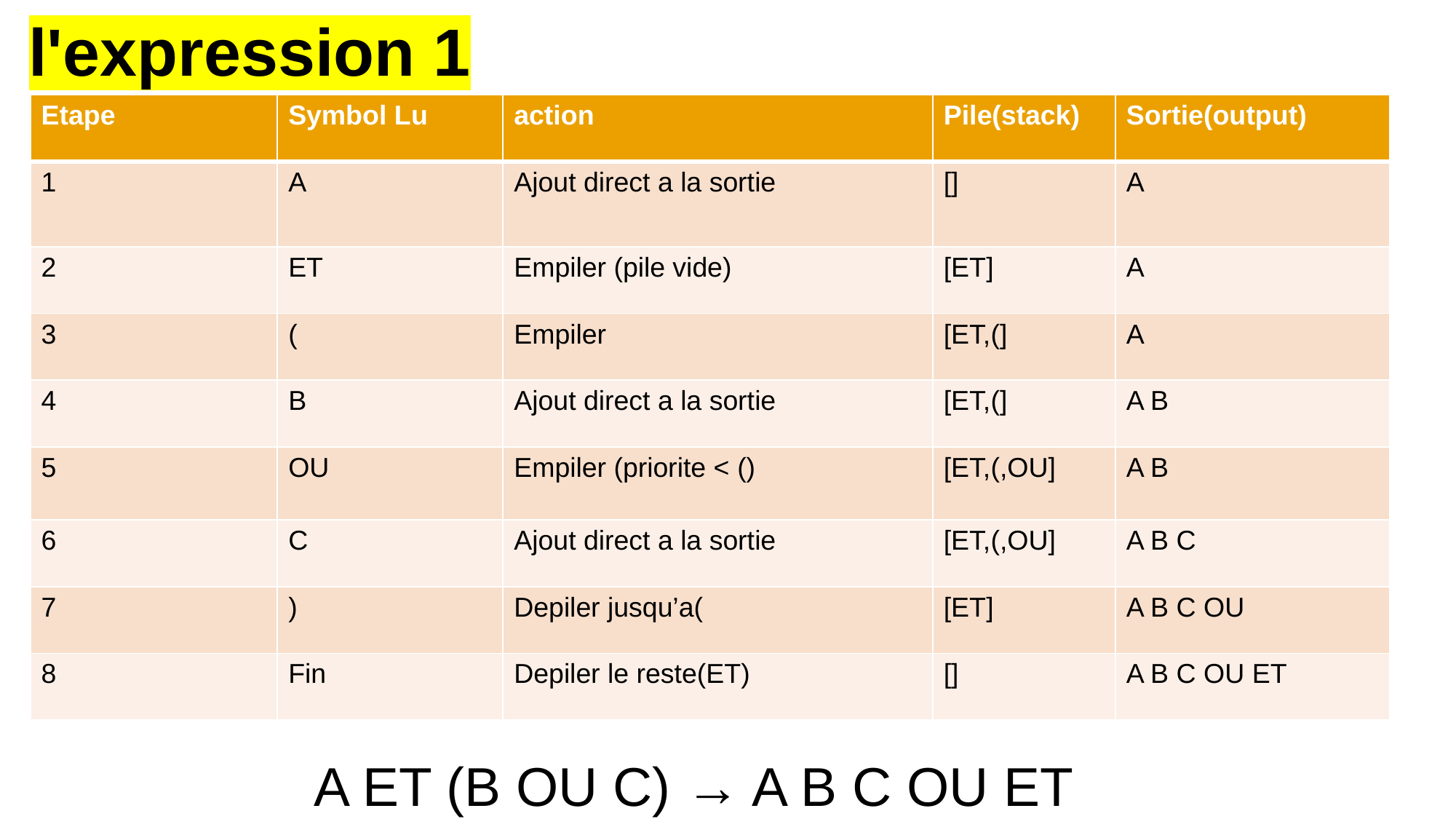

l'expression 1

| Etape | Symbol Lu | action | Pile(stack) | Sortie(output) |
| --- | --- | --- | --- | --- |
| 1 | A | Ajout direct a la sortie | [] | A |
| 2 | ET | Empiler (pile vide) | [ET] | A |
| 3 | ( | Empiler | [ET,(] | A |
| 4 | B | Ajout direct a la sortie | [ET,(] | A B |
| 5 | OU | Empiler (priorite < () | [ET,(,OU] | A B |
| 6 | C | Ajout direct a la sortie | [ET,(,OU] | A B C |
| 7 | ) | Depiler jusqu’a( | [ET] | A B C OU |
| 8 | Fin | Depiler le reste(ET) | [] | A B C OU ET |
		A ET (B OU C) → A B C OU ET